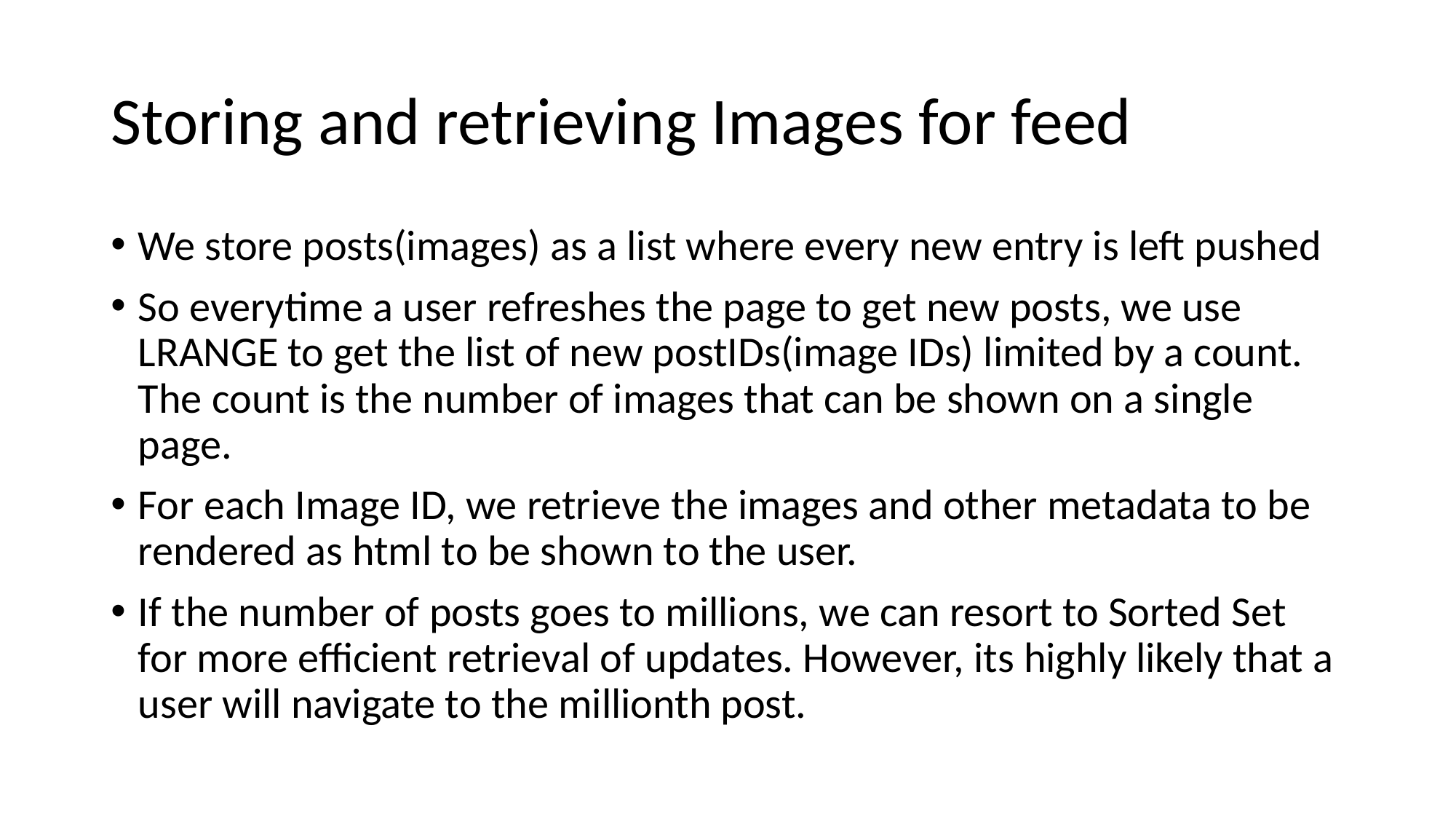

# Storing and retrieving Images for feed
We store posts(images) as a list where every new entry is left pushed
So everytime a user refreshes the page to get new posts, we use LRANGE to get the list of new postIDs(image IDs) limited by a count. The count is the number of images that can be shown on a single page.
For each Image ID, we retrieve the images and other metadata to be rendered as html to be shown to the user.
If the number of posts goes to millions, we can resort to Sorted Set for more efficient retrieval of updates. However, its highly likely that a user will navigate to the millionth post.